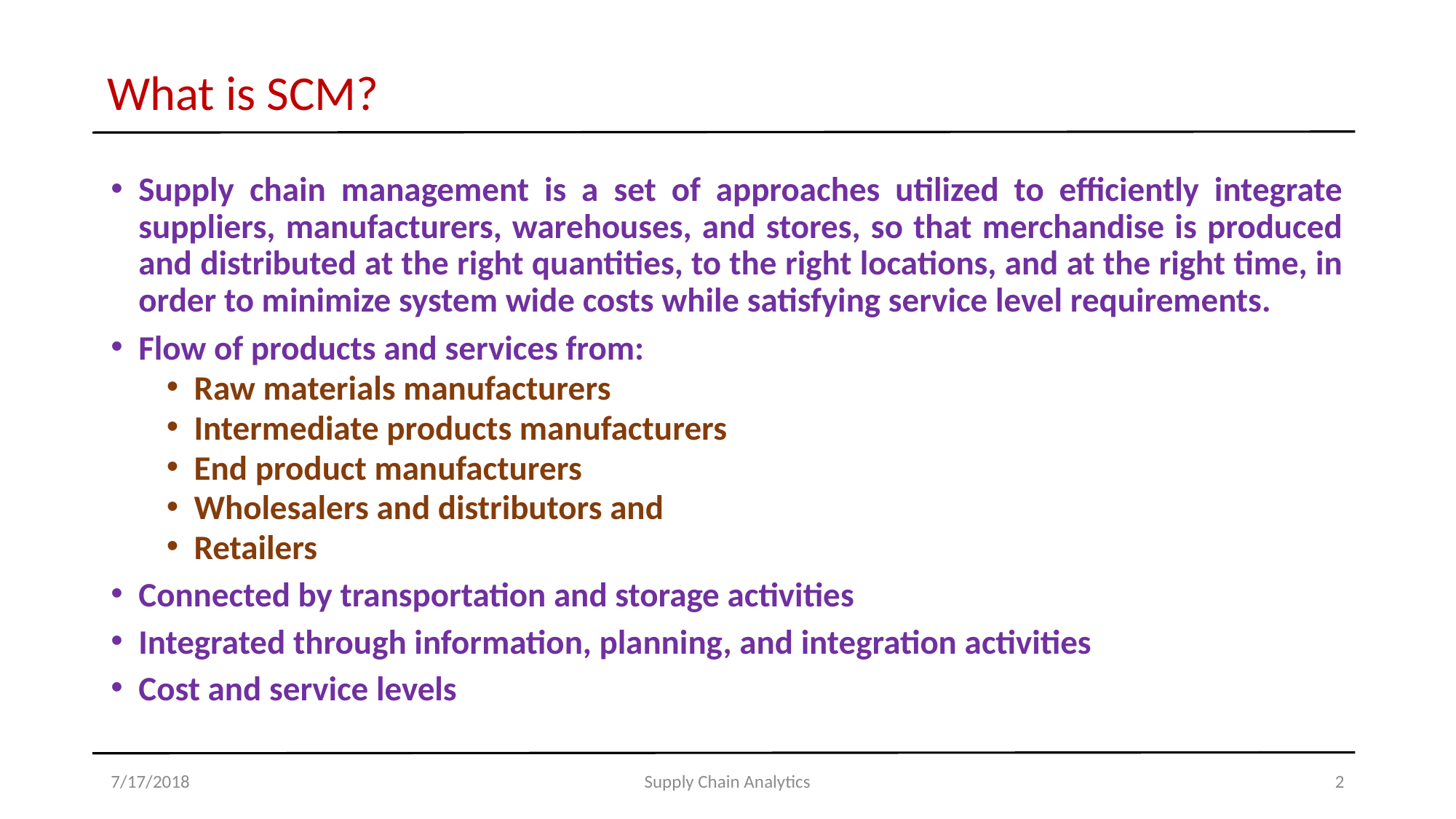

# What is SCM?
Supply chain management is a set of approaches utilized to efficiently integrate suppliers, manufacturers, warehouses, and stores, so that merchandise is produced and distributed at the right quantities, to the right locations, and at the right time, in order to minimize system wide costs while satisfying service level requirements.
Flow of products and services from:
Raw materials manufacturers
Intermediate products manufacturers
End product manufacturers
Wholesalers and distributors and
Retailers
Connected by transportation and storage activities
Integrated through information, planning, and integration activities
Cost and service levels

7/17/2018
Supply Chain Analytics
2